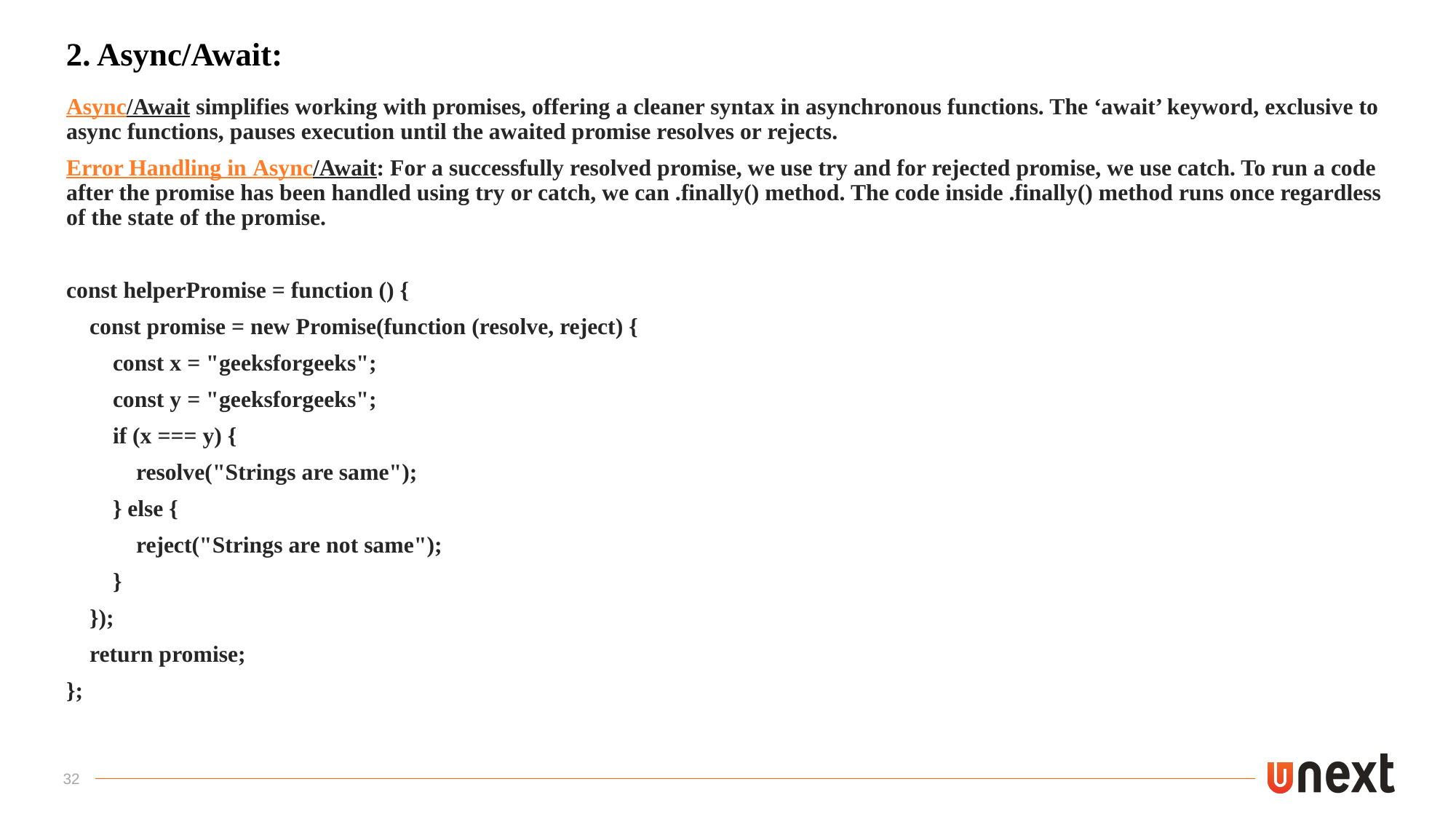

# 2. Async/Await:
Async/Await simplifies working with promises, offering a cleaner syntax in asynchronous functions. The ‘await’ keyword, exclusive to async functions, pauses execution until the awaited promise resolves or rejects.
Error Handling in Async/Await: For a successfully resolved promise, we use try and for rejected promise, we use catch. To run a code after the promise has been handled using try or catch, we can .finally() method. The code inside .finally() method runs once regardless of the state of the promise.

const helperPromise = function () {
    const promise = new Promise(function (resolve, reject) {
        const x = "geeksforgeeks";
        const y = "geeksforgeeks";
        if (x === y) {
            resolve("Strings are same");
        } else {
            reject("Strings are not same");
        }
    });
    return promise;
};

32